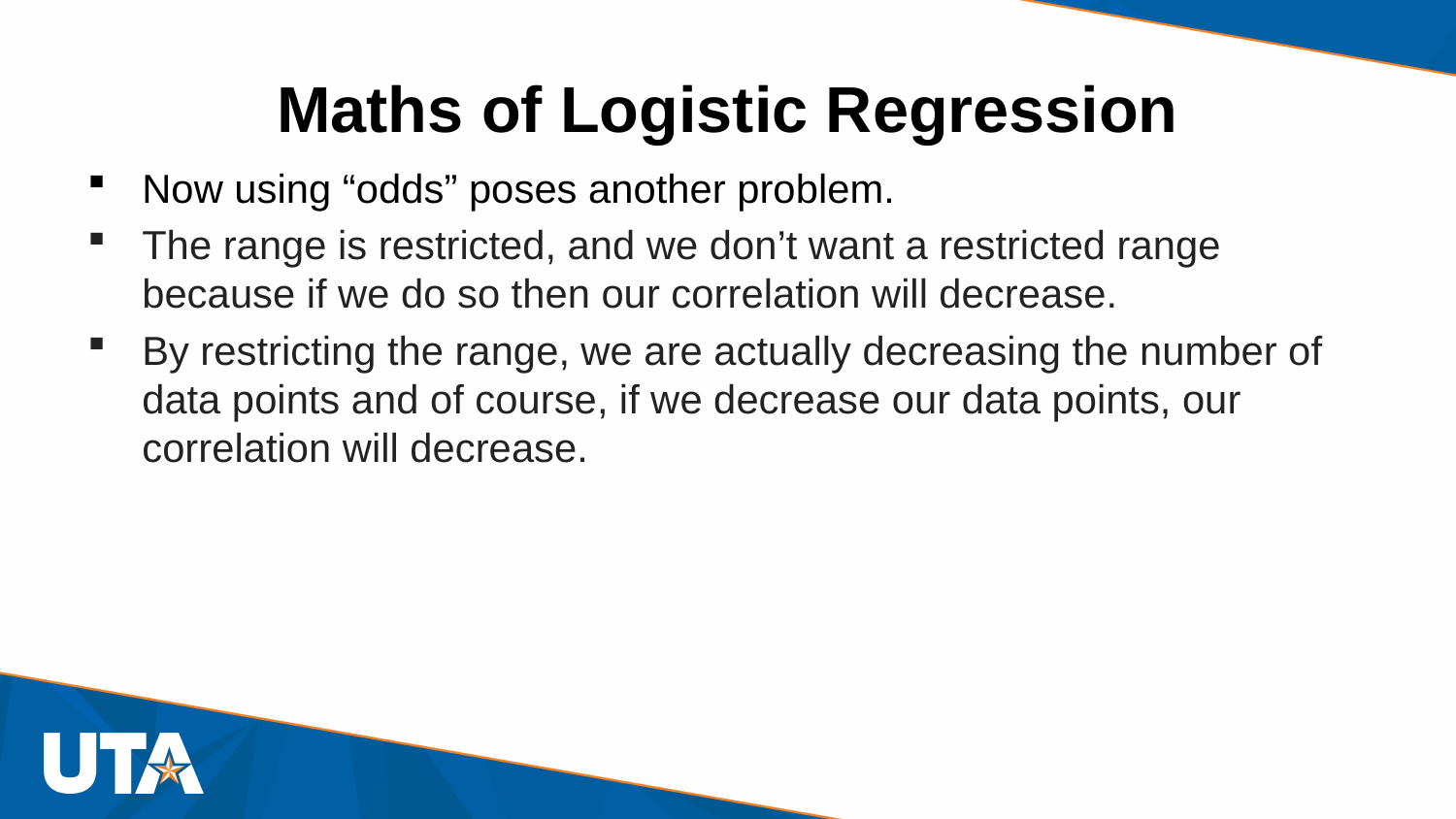

# Maths of Logistic Regression
Now using “odds” poses another problem.
The range is restricted, and we don’t want a restricted range because if we do so then our correlation will decrease.
By restricting the range, we are actually decreasing the number of data points and of course, if we decrease our data points, our correlation will decrease.